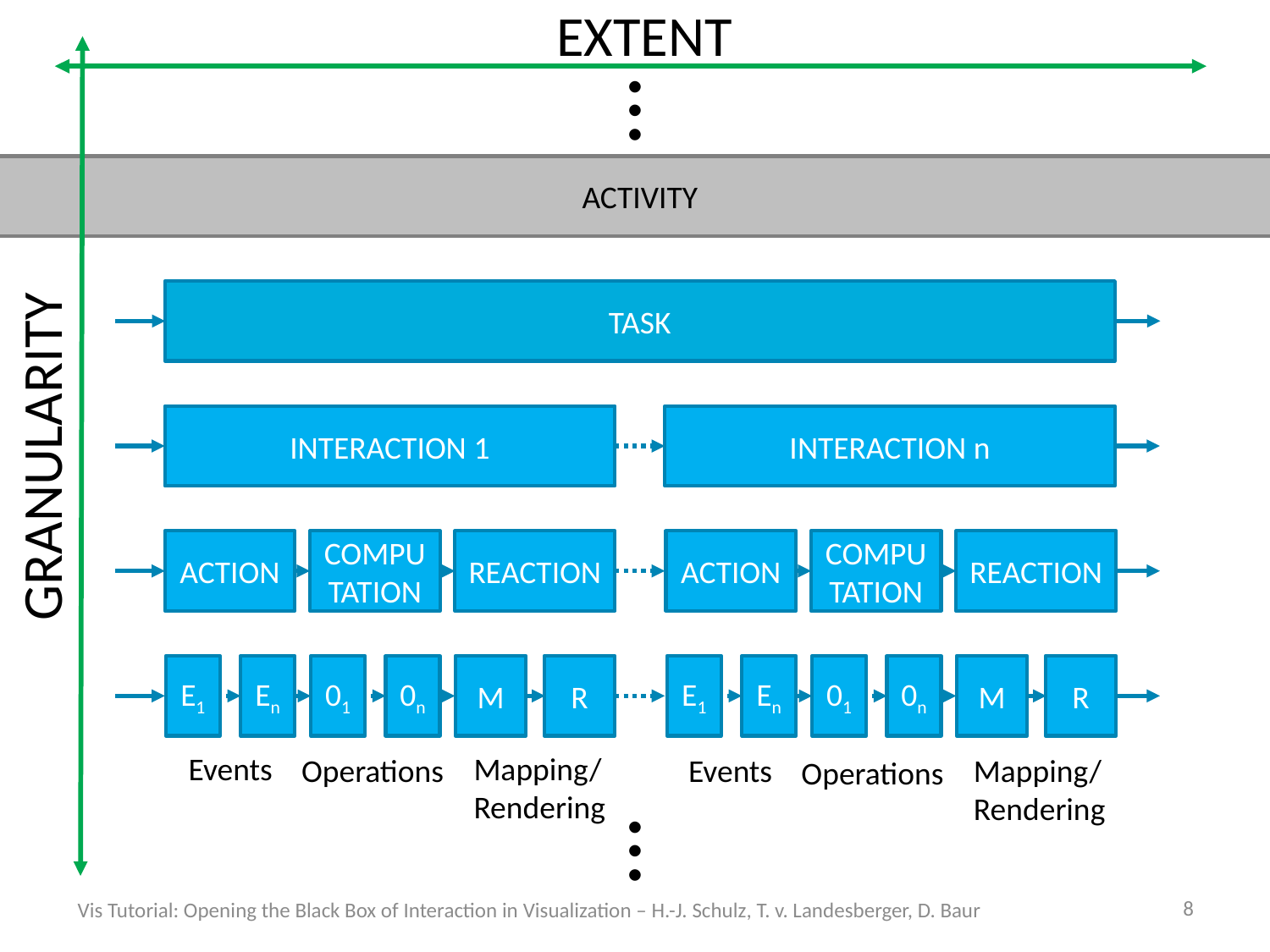

EXTENT
…
ACTIVITY
TASK
INTERACTION 1
INTERACTION n
GRANULARITY
ACTION
COMPUTATION
REACTION
ACTION
COMPUTATION
REACTION
E1
En
01
0n
M
R
E1
En
01
0n
M
R
Events
Mapping/
Rendering
Operations
Events
Mapping/
Rendering
Operations
…
8
Vis Tutorial: Opening the Black Box of Interaction in Visualization – H.-J. Schulz, T. v. Landesberger, D. Baur